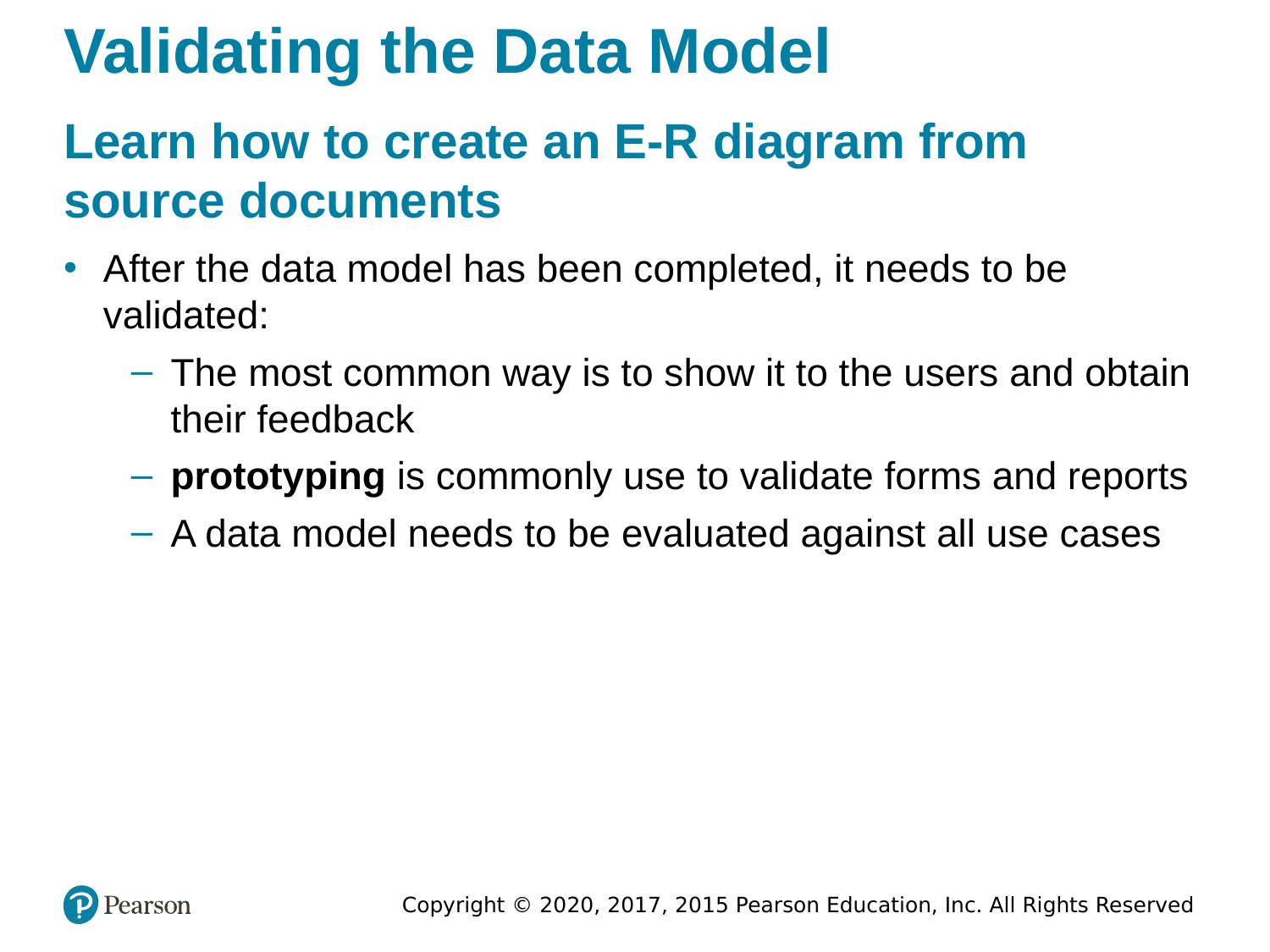

# Validating the Data Model
Learn how to create an E-R diagram from source documents
After the data model has been completed, it needs to be validated:
The most common way is to show it to the users and obtain their feedback
prototyping is commonly use to validate forms and reports
A data model needs to be evaluated against all use cases